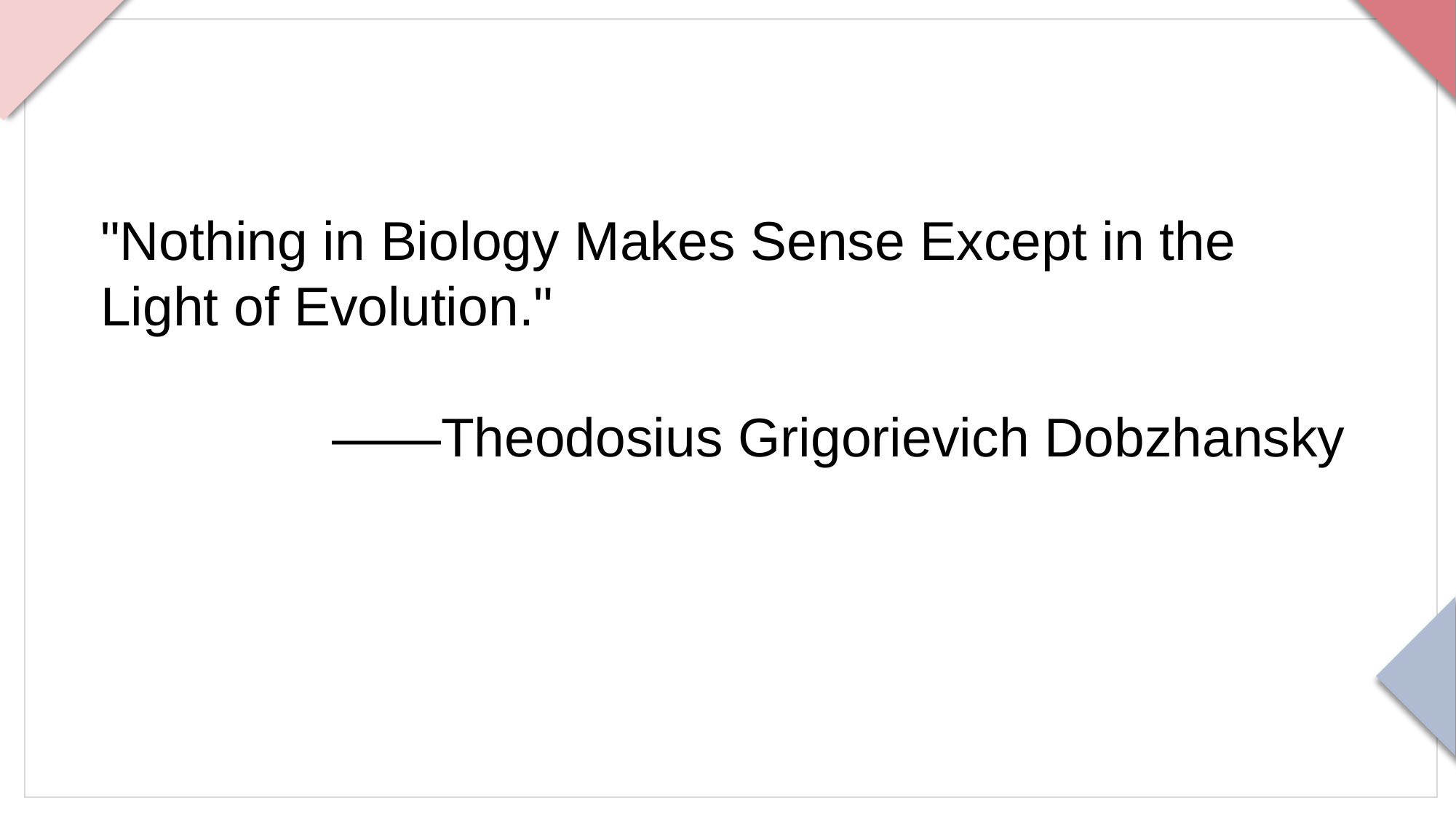

"Nothing in Biology Makes Sense Except in the Light of Evolution."

——Theodosius Grigorievich Dobzhansky